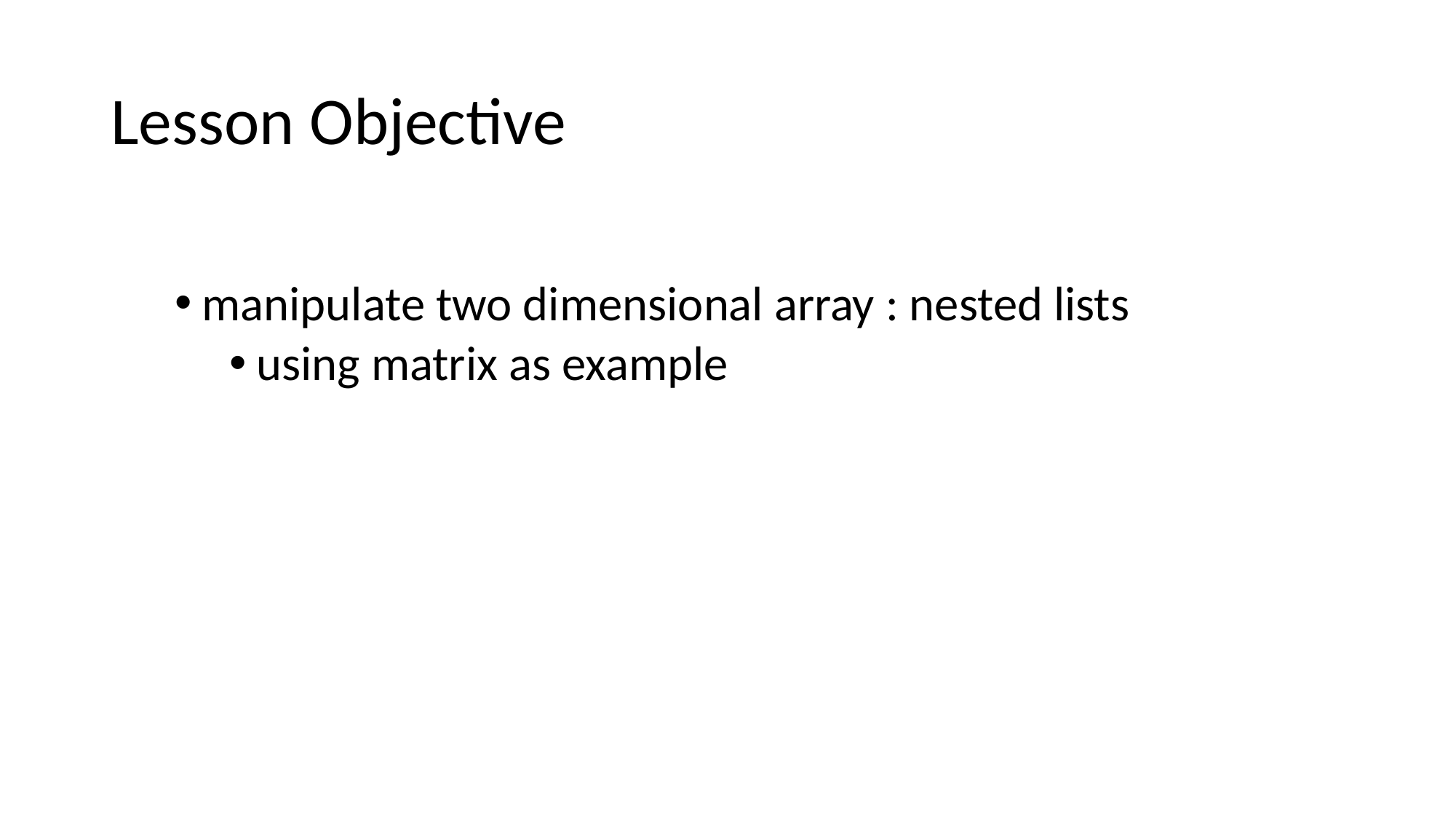

# Lesson Objective
manipulate two dimensional array : nested lists
using matrix as example